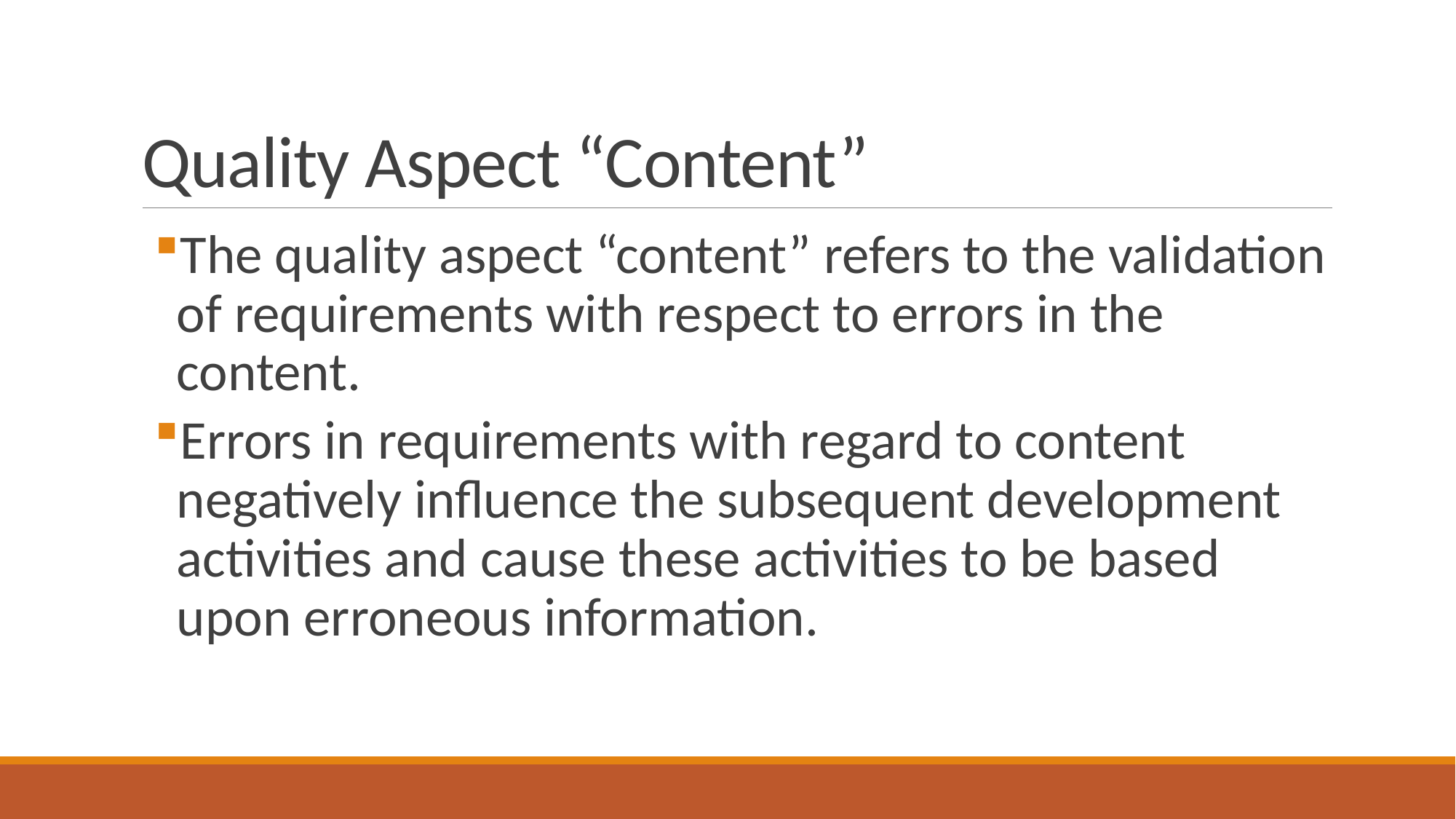

# Quality Aspect “Content”
The quality aspect “content” refers to the validation of requirements with respect to errors in the content.
Errors in requirements with regard to content negatively influence the subsequent development activities and cause these activities to be based upon erroneous information.